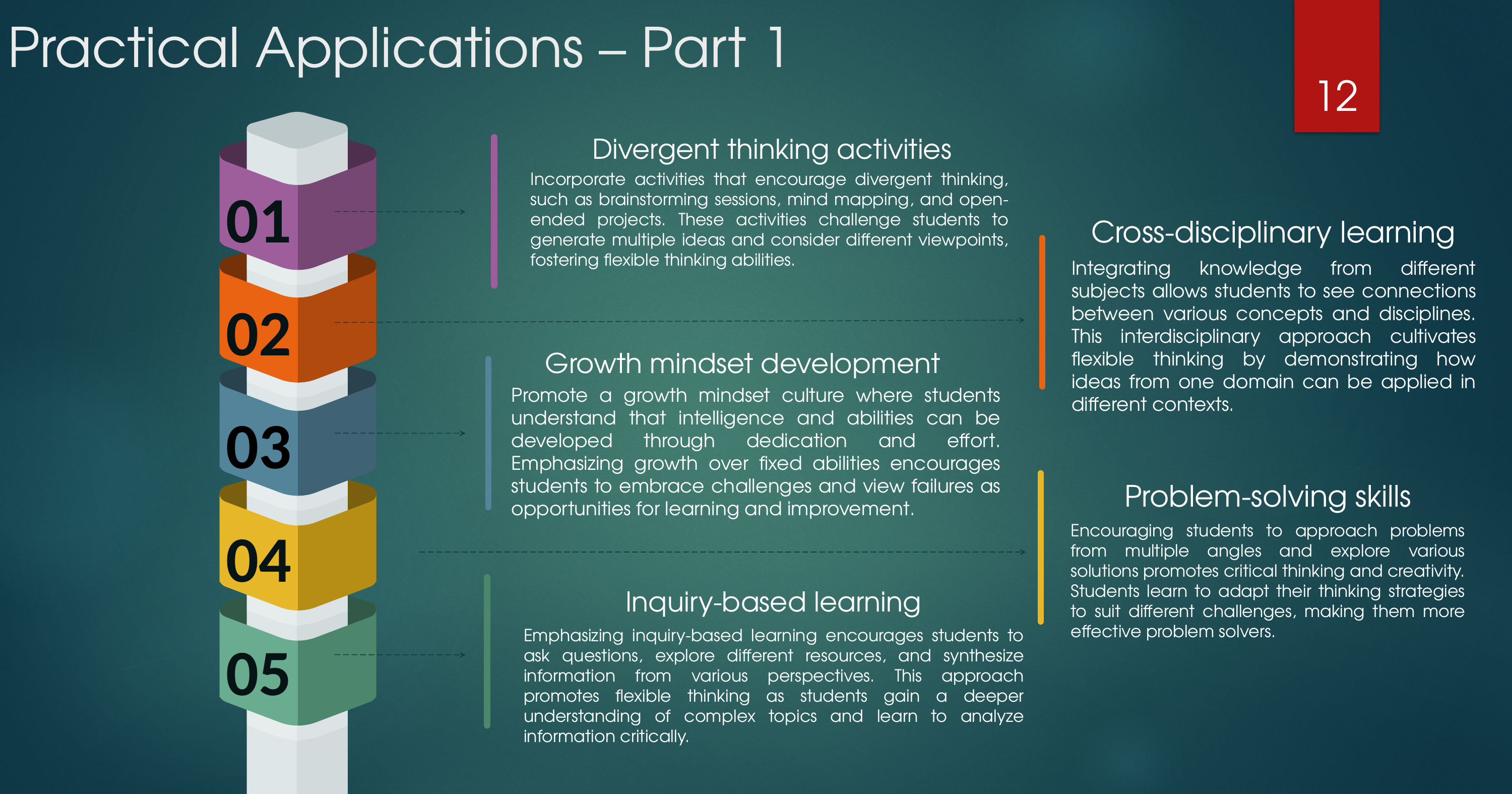

# Practical Applications – Part 1
12

01

02

03

04

05
Divergent thinking activities
Incorporate activities that encourage divergent thinking, such as brainstorming sessions, mind mapping, and open-ended projects. These activities challenge students to generate multiple ideas and consider different viewpoints, fostering flexible thinking abilities.
Cross-disciplinary learning
Integrating knowledge from different subjects allows students to see connections between various concepts and disciplines. This interdisciplinary approach cultivates flexible thinking by demonstrating how ideas from one domain can be applied in different contexts.
Growth mindset development
Promote a growth mindset culture where students understand that intelligence and abilities can be developed through dedication and effort. Emphasizing growth over fixed abilities encourages students to embrace challenges and view failures as opportunities for learning and improvement.
Problem-solving skills
Encouraging students to approach problems from multiple angles and explore various solutions promotes critical thinking and creativity. Students learn to adapt their thinking strategies to suit different challenges, making them more effective problem solvers.
Inquiry-based learning
Emphasizing inquiry-based learning encourages students to ask questions, explore different resources, and synthesize information from various perspectives. This approach promotes flexible thinking as students gain a deeper understanding of complex topics and learn to analyze information critically.